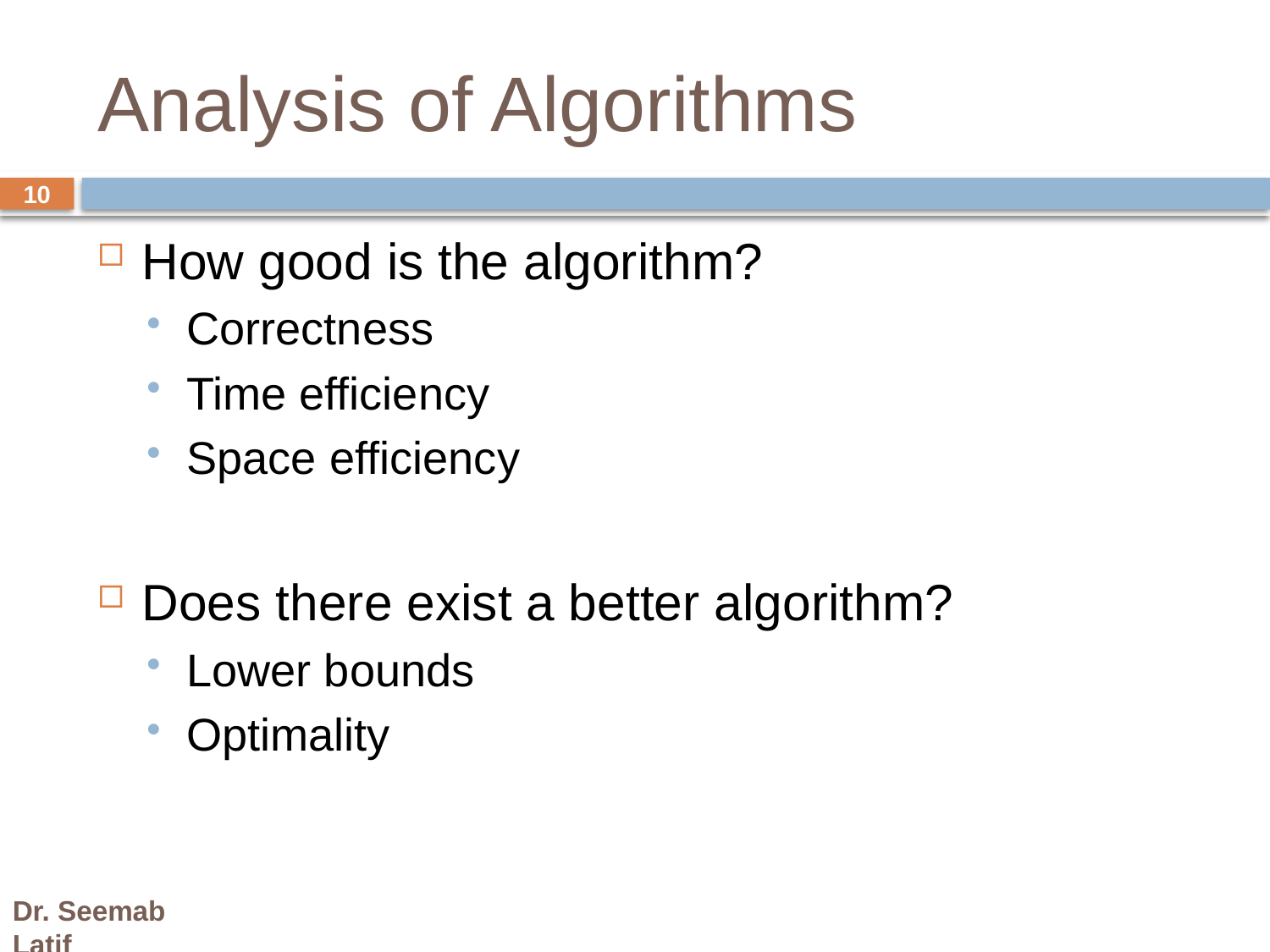

# Analysis of Algorithms
10
How good is the algorithm?
Correctness
Time efficiency
Space efficiency

Does there exist a better algorithm?
Lower bounds
Optimality

Dr. Seemab Latif